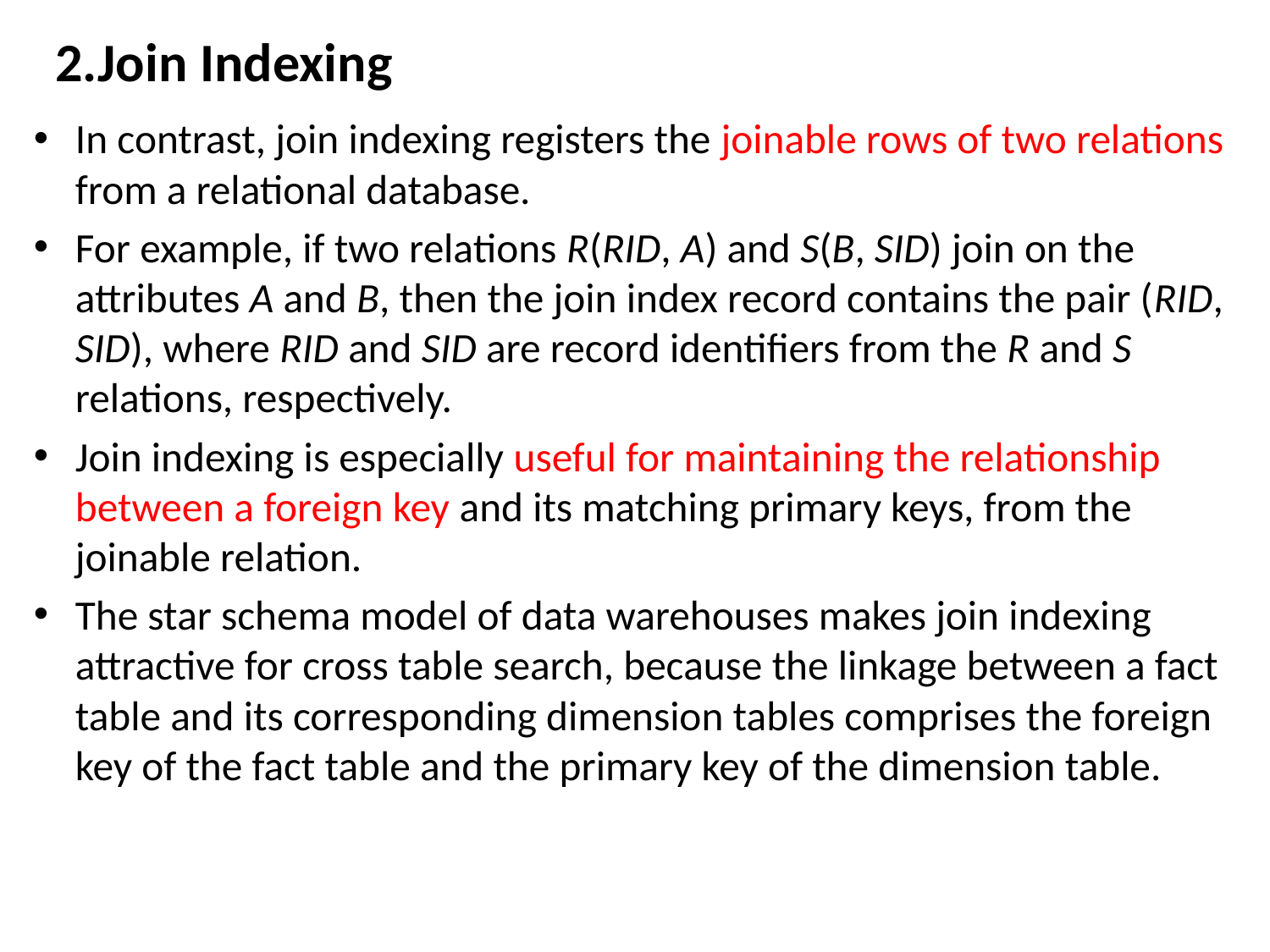

# 2.Join Indexing
In contrast, join indexing registers the joinable rows of two relations from a relational database.
For example, if two relations R(RID, A) and S(B, SID) join on the attributes A and B, then the join index record contains the pair (RID, SID), where RID and SID are record identifiers from the R and S relations, respectively.
Join indexing is especially useful for maintaining the relationship between a foreign key and its matching primary keys, from the joinable relation.
The star schema model of data warehouses makes join indexing attractive for cross table search, because the linkage between a fact table and its corresponding dimension tables comprises the foreign key of the fact table and the primary key of the dimension table.